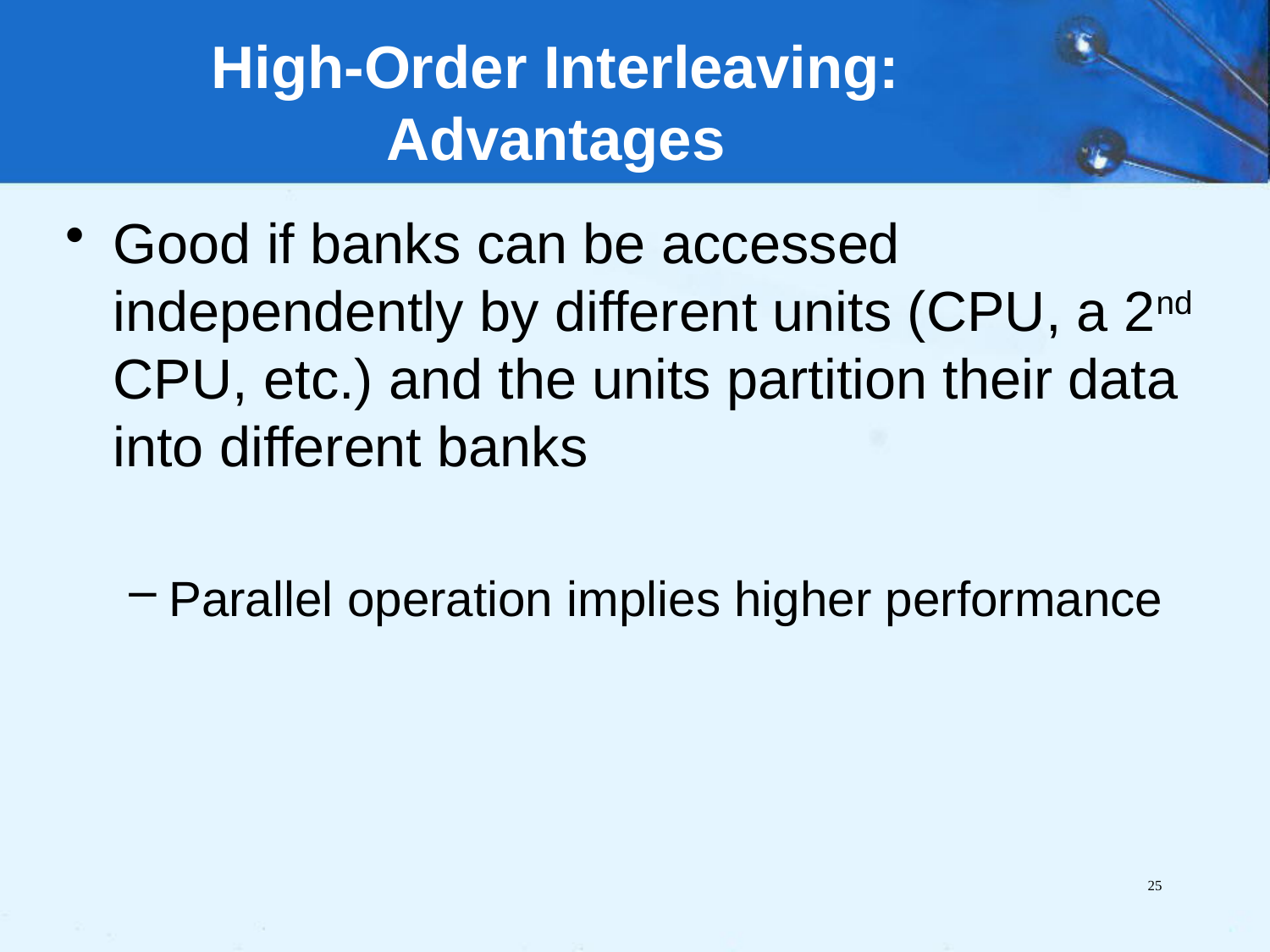

High-Order Interleaving:
Advantages
Good if banks can be accessed independently by different units (CPU, a 2nd CPU, etc.) and the units partition their data into different banks

Parallel operation implies higher performance
25